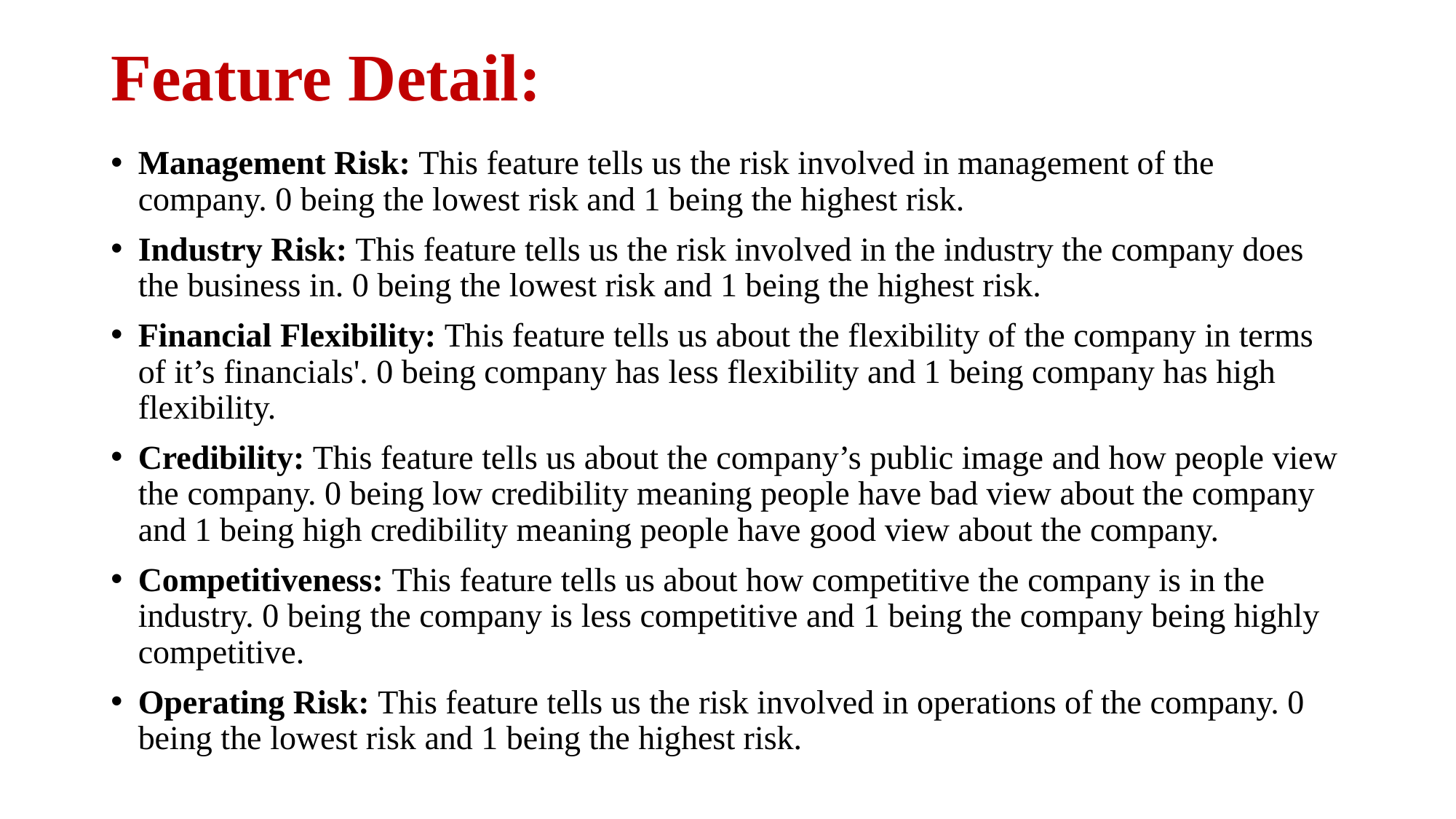

# Feature Detail:
Management Risk: This feature tells us the risk involved in management of the company. 0 being the lowest risk and 1 being the highest risk.
Industry Risk: This feature tells us the risk involved in the industry the company does the business in. 0 being the lowest risk and 1 being the highest risk.
Financial Flexibility: This feature tells us about the flexibility of the company in terms of it’s financials'. 0 being company has less flexibility and 1 being company has high flexibility.
Credibility: This feature tells us about the company’s public image and how people view the company. 0 being low credibility meaning people have bad view about the company and 1 being high credibility meaning people have good view about the company.
Competitiveness: This feature tells us about how competitive the company is in the industry. 0 being the company is less competitive and 1 being the company being highly competitive.
Operating Risk: This feature tells us the risk involved in operations of the company. 0 being the lowest risk and 1 being the highest risk.